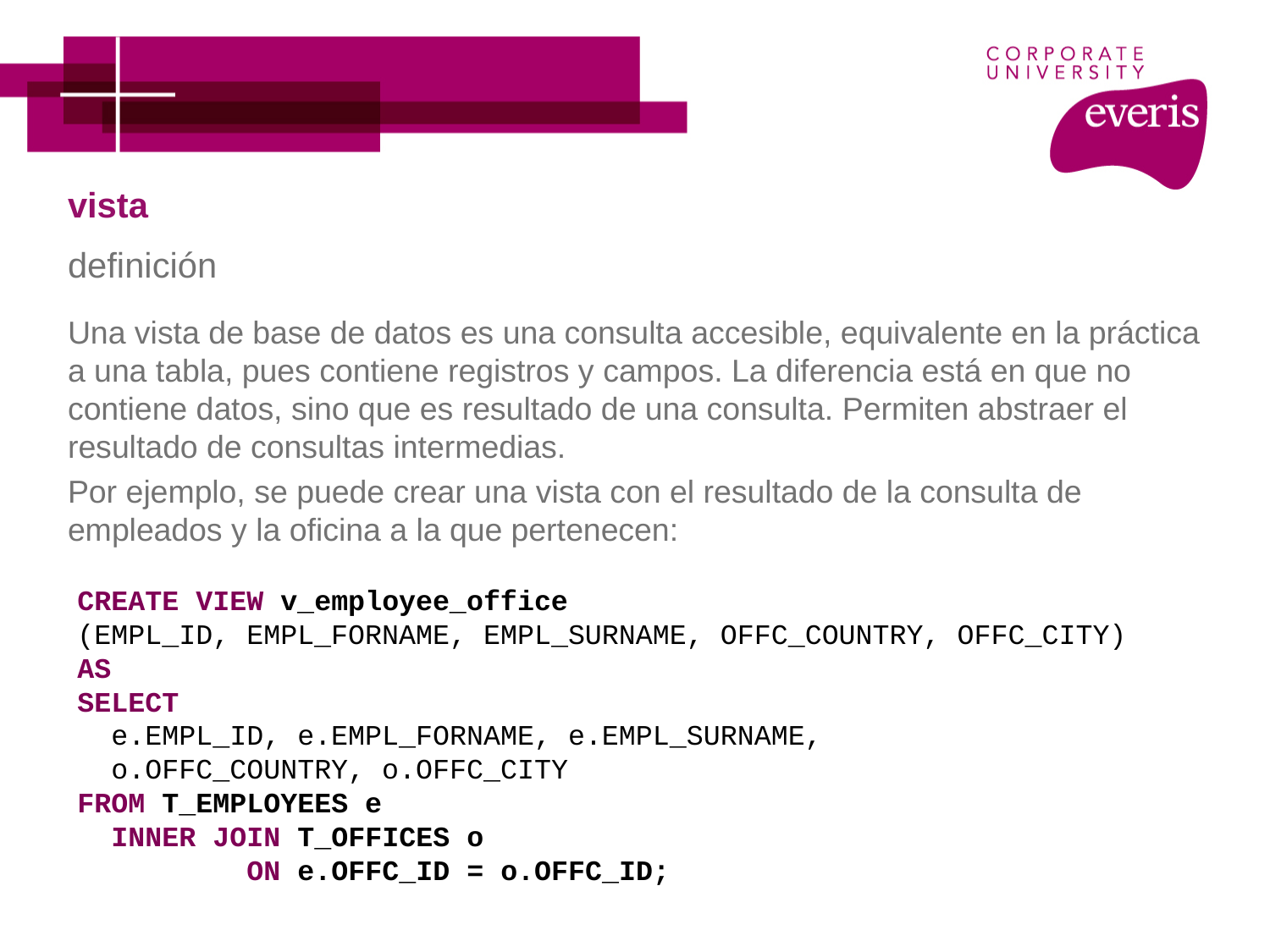

# vista
definición
Una vista de base de datos es una consulta accesible, equivalente en la práctica a una tabla, pues contiene registros y campos. La diferencia está en que no contiene datos, sino que es resultado de una consulta. Permiten abstraer el resultado de consultas intermedias.
Por ejemplo, se puede crear una vista con el resultado de la consulta de empleados y la oficina a la que pertenecen:
CREATE VIEW v_employee_office
(EMPL_ID, EMPL_FORNAME, EMPL_SURNAME, OFFC_COUNTRY, OFFC_CITY)
AS
SELECT
  e.EMPL_ID, e.EMPL_FORNAME, e.EMPL_SURNAME,
  o.OFFC_COUNTRY, o.OFFC_CITY
FROM T_EMPLOYEES e
  INNER JOIN T_OFFICES o
          ON e.OFFC_ID = o.OFFC_ID;